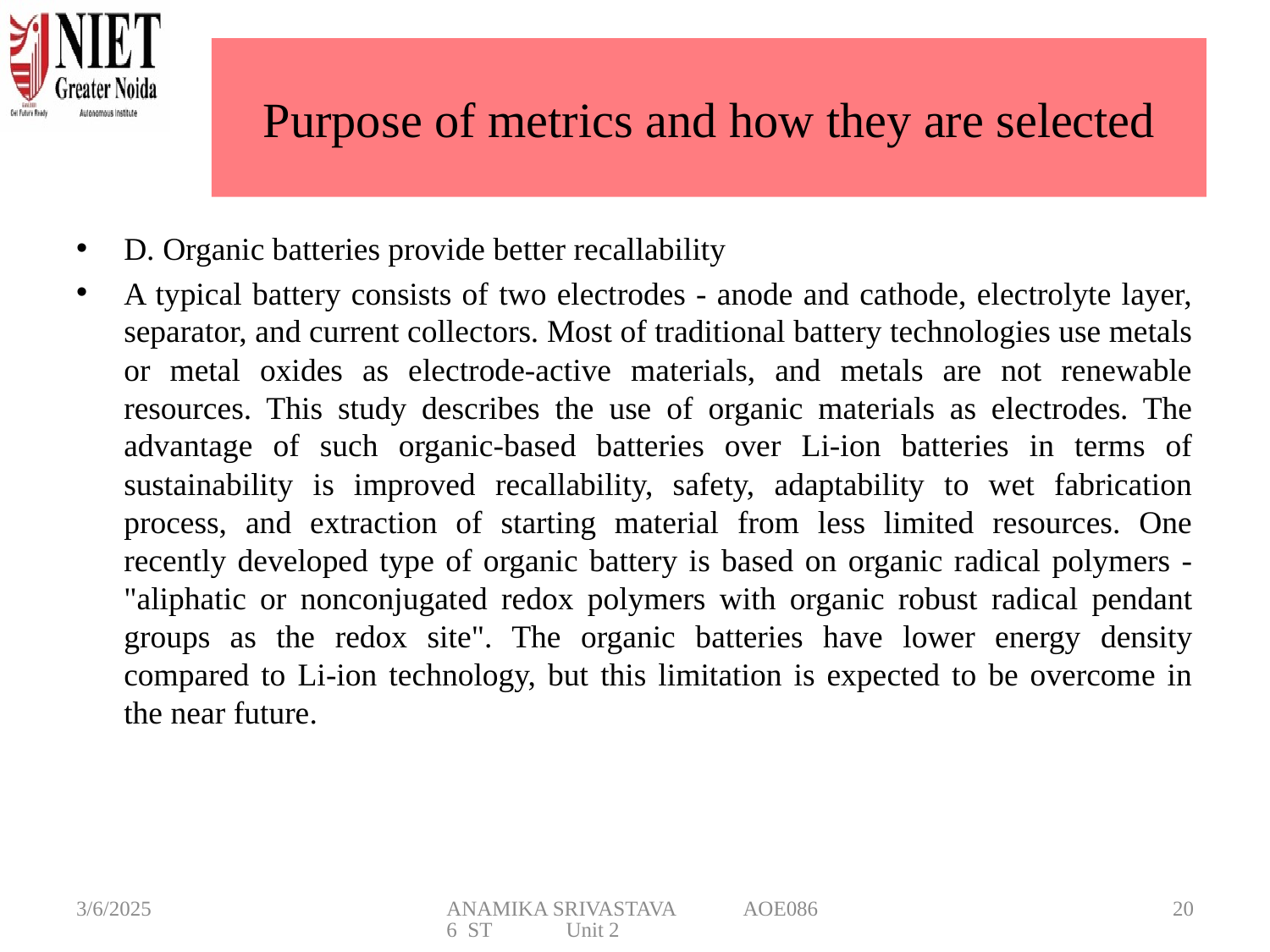

# Purpose of metrics and how they are selected
D. Organic batteries provide better recallability
A typical battery consists of two electrodes - anode and cathode, electrolyte layer, separator, and current collectors. Most of traditional battery technologies use metals or metal oxides as electrode-active materials, and metals are not renewable resources. This study describes the use of organic materials as electrodes. The advantage of such organic-based batteries over Li-ion batteries in terms of sustainability is improved recallability, safety, adaptability to wet fabrication process, and extraction of starting material from less limited resources. One recently developed type of organic battery is based on organic radical polymers - "aliphatic or nonconjugated redox polymers with organic robust radical pendant groups as the redox site". The organic batteries have lower energy density compared to Li-ion technology, but this limitation is expected to be overcome in the near future.

3/6/2025
ANAMIKA SRIVASTAVA             AOE0866  ST              Unit 2
20